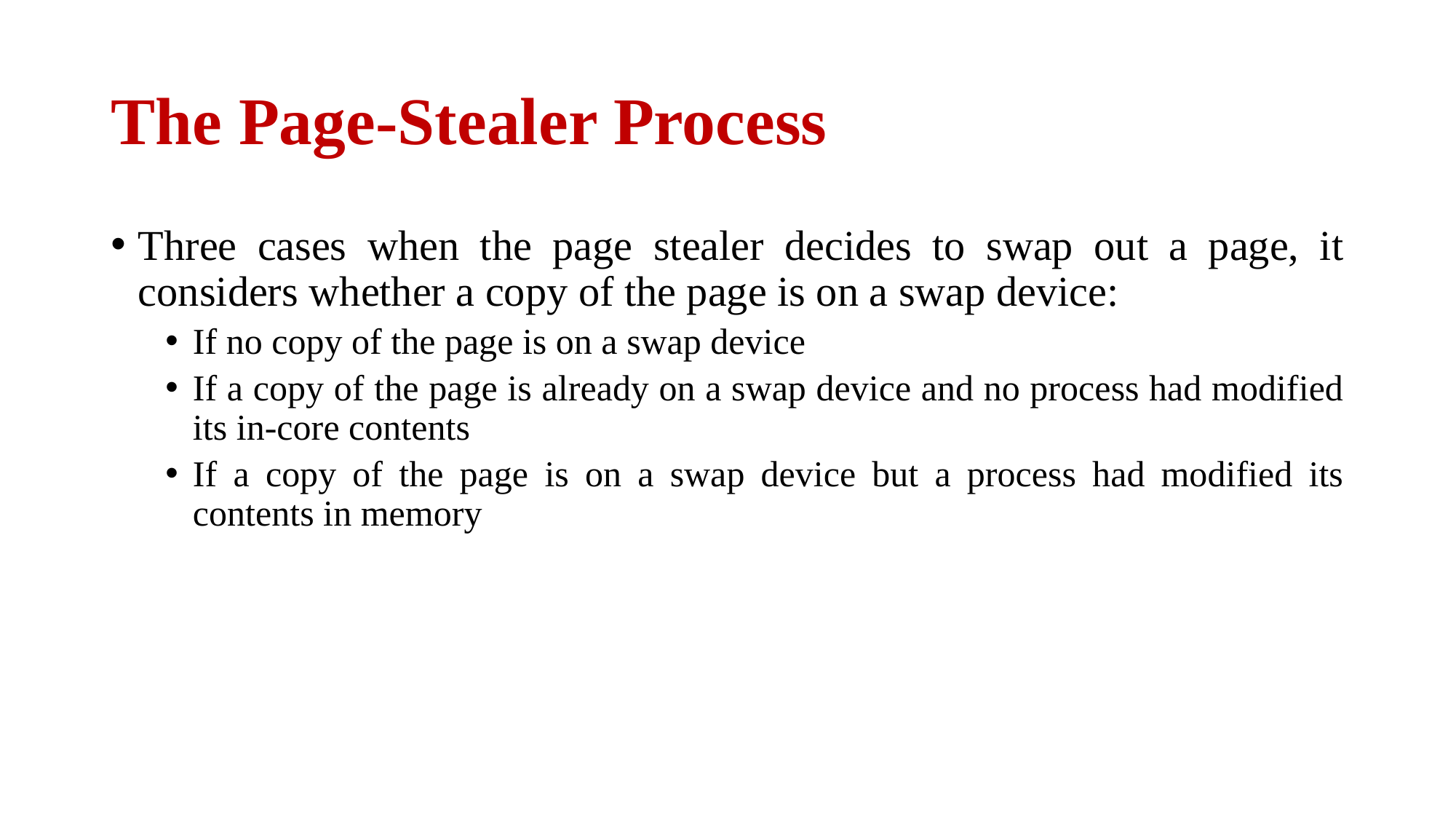

# The Page-Stealer Process
Three cases when the page stealer decides to swap out a page, it considers whether a copy of the page is on a swap device:
If no copy of the page is on a swap device
If a copy of the page is already on a swap device and no process had modified its in-core contents
If a copy of the page is on a swap device but a process had modified its contents in memory